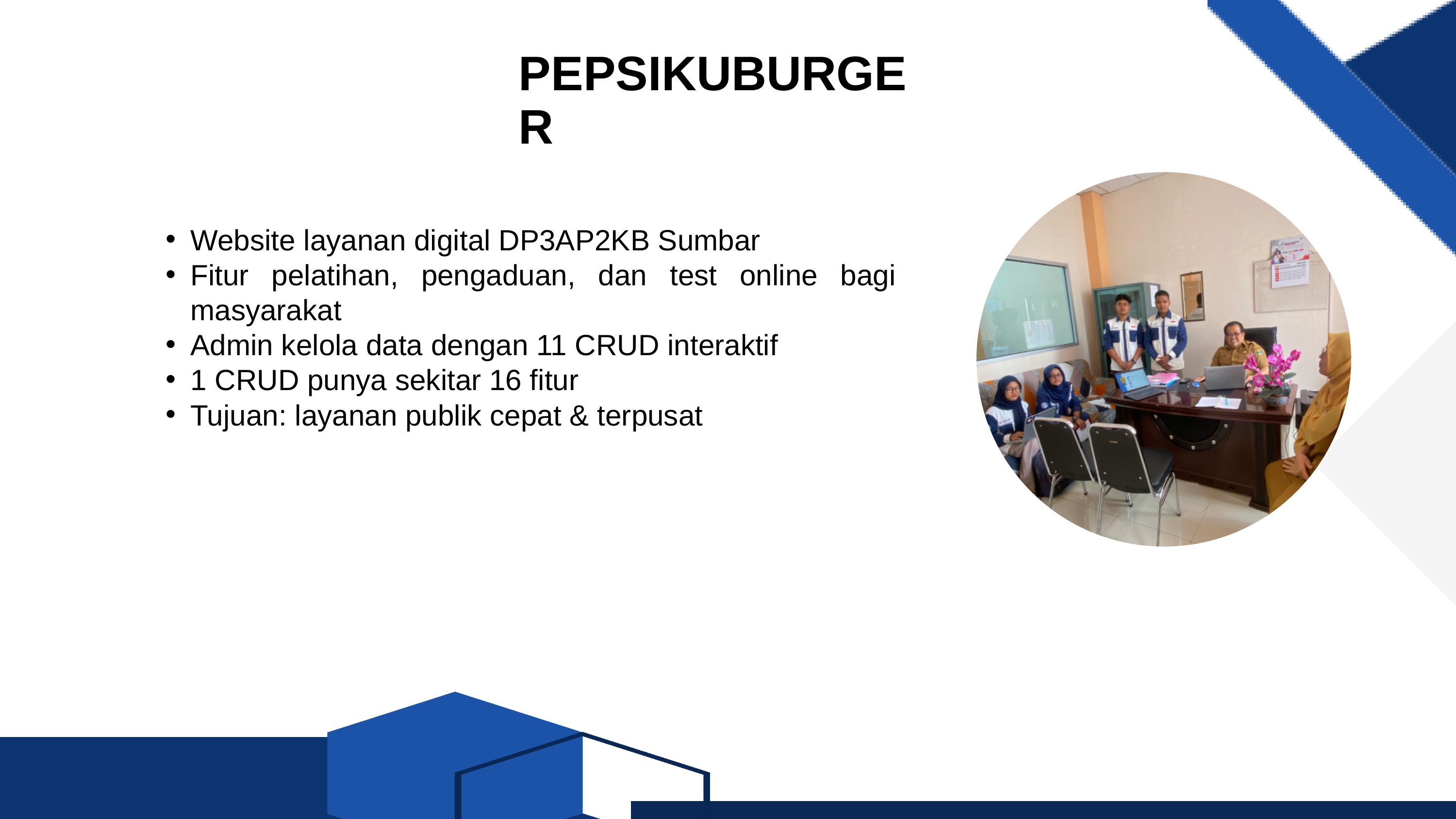

PEPSIKUBURGER

Website layanan digital DP3AP2KB Sumbar
Fitur pelatihan, pengaduan, dan test online bagi masyarakat
Admin kelola data dengan 11 CRUD interaktif
1 CRUD punya sekitar 16 fitur
Tujuan: layanan publik cepat & terpusat